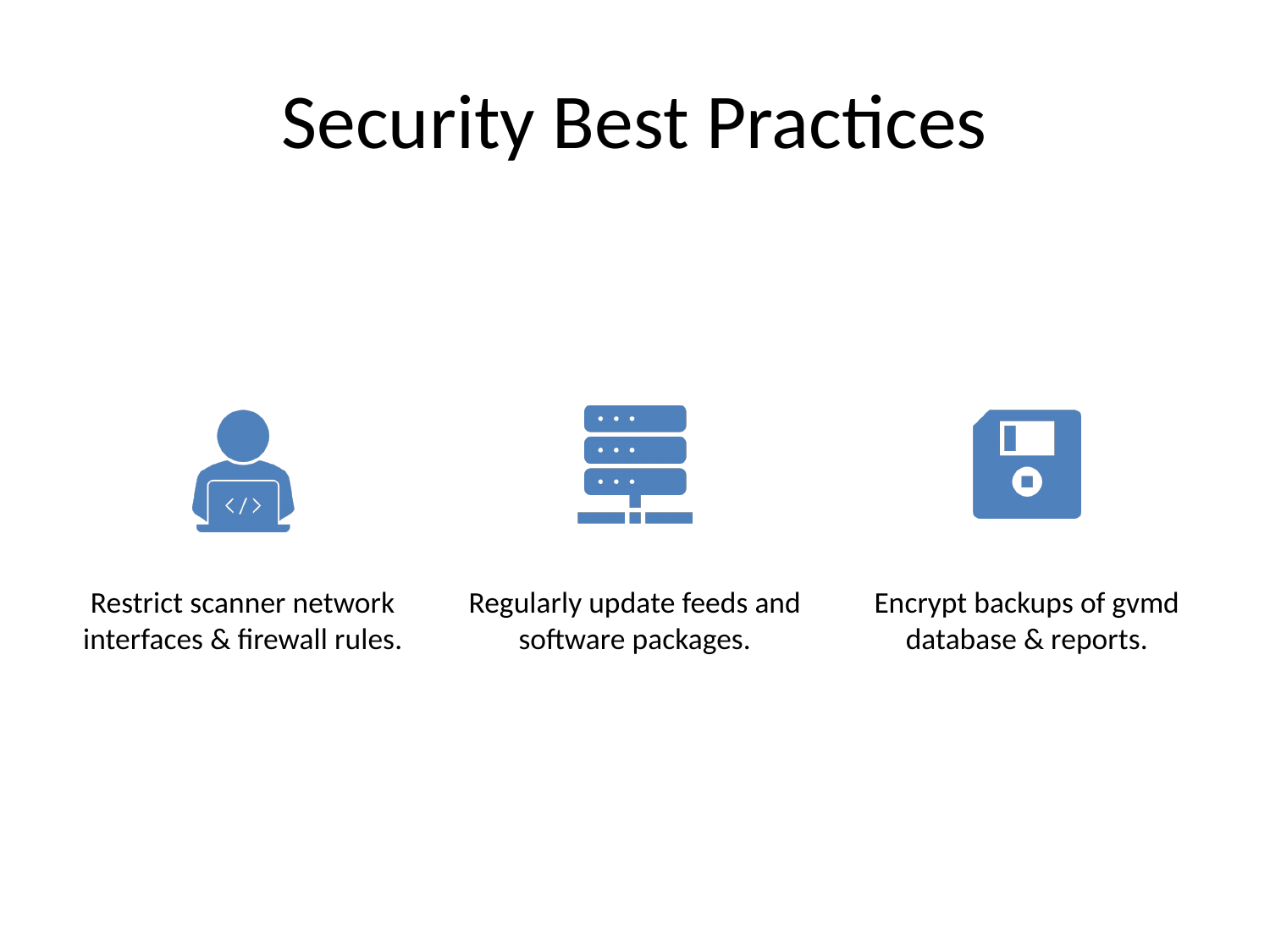

# Security Best Practices
Restrict scanner network interfaces & firewall rules.
Regularly update feeds and software packages.
Encrypt backups of gvmd database & reports.